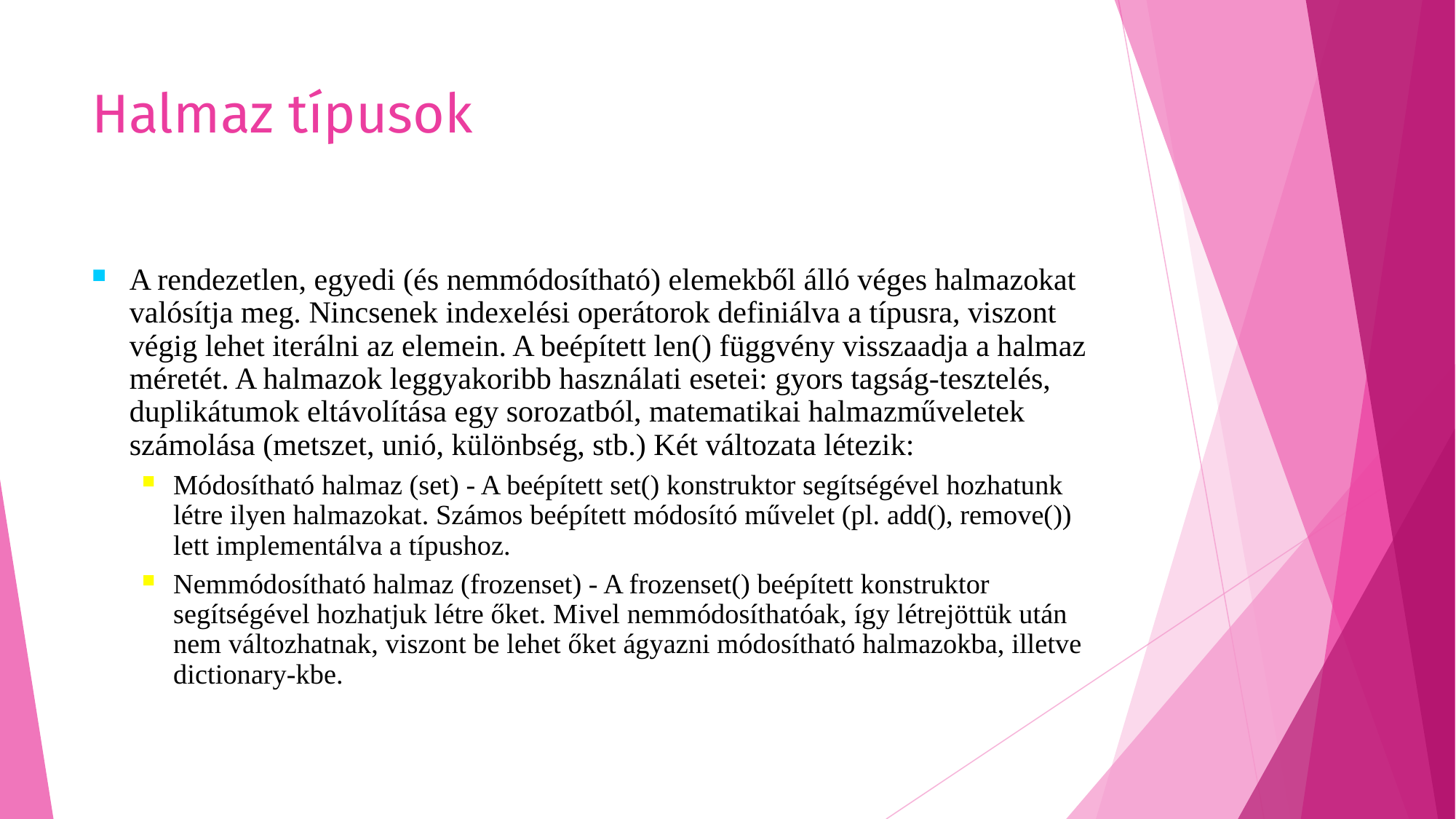

# Halmaz típusok
A rendezetlen, egyedi (és nemmódosítható) elemekből álló véges halmazokat valósítja meg. Nincsenek indexelési operátorok definiálva a típusra, viszont végig lehet iterálni az elemein. A beépített len() függvény visszaadja a halmaz méretét. A halmazok leggyakoribb használati esetei: gyors tagság-tesztelés, duplikátumok eltávolítása egy sorozatból, matematikai halmazműveletek számolása (metszet, unió, különbség, stb.) Két változata létezik:
Módosítható halmaz (set) - A beépített set() konstruktor segítségével hozhatunk létre ilyen halmazokat. Számos beépített módosító művelet (pl. add(), remove()) lett implementálva a típushoz.
Nemmódosítható halmaz (frozenset) - A frozenset() beépített konstruktor segítségével hozhatjuk létre őket. Mivel nemmódosíthatóak, így létrejöttük után nem változhatnak, viszont be lehet őket ágyazni módosítható halmazokba, illetve dictionary-kbe.